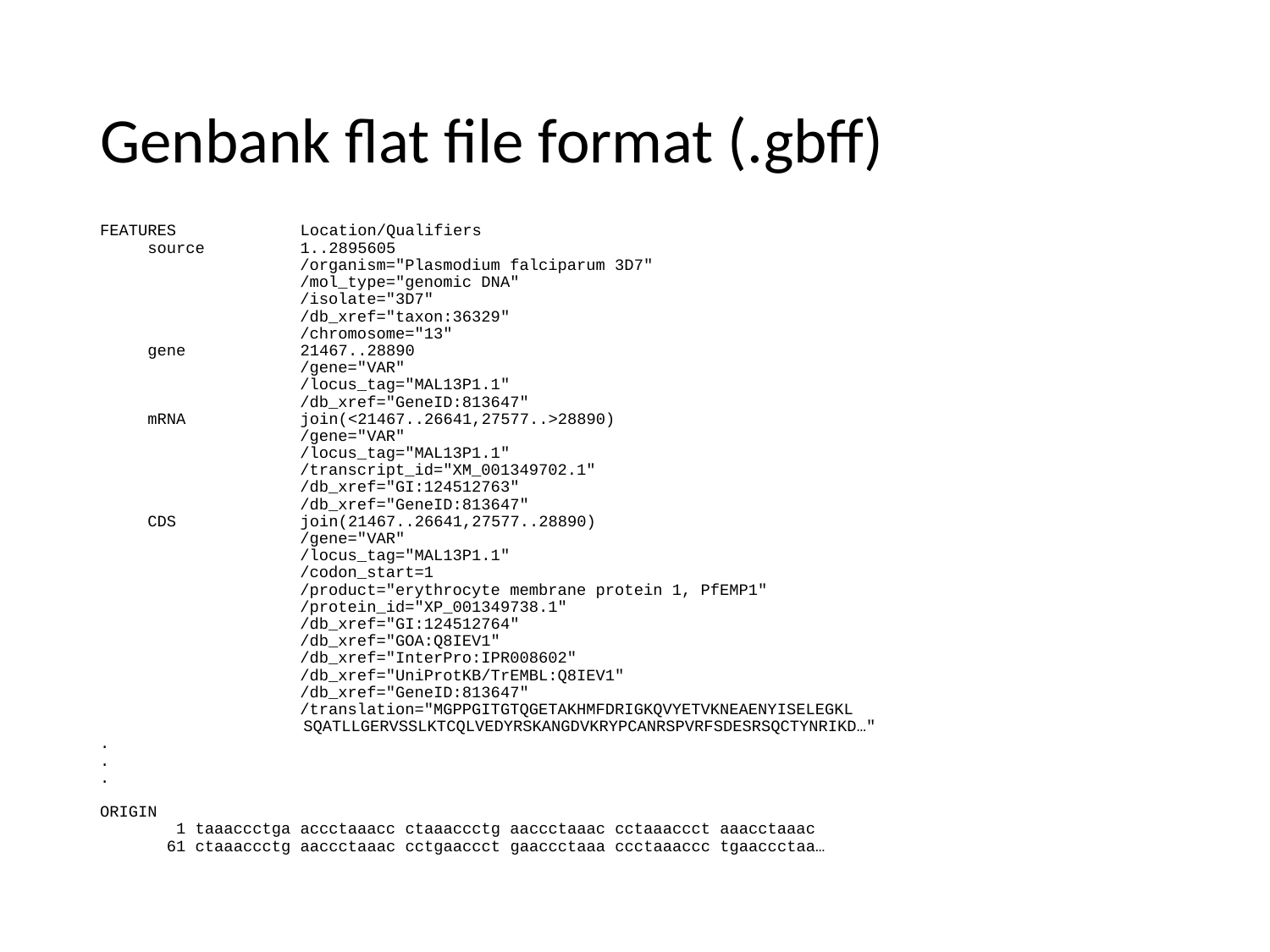

# Genbank flat file format (.gbff)
FEATURES             Location/Qualifiers
     source          1..2895605
                     /organism="Plasmodium falciparum 3D7"
                     /mol_type="genomic DNA"
                     /isolate="3D7"
                     /db_xref="taxon:36329"
                     /chromosome="13"
     gene            21467..28890
                     /gene="VAR"
                     /locus_tag="MAL13P1.1"
                     /db_xref="GeneID:813647"
     mRNA            join(<21467..26641,27577..>28890)
                     /gene="VAR"
                     /locus_tag="MAL13P1.1"
                     /transcript_id="XM_001349702.1"
                     /db_xref="GI:124512763"
                     /db_xref="GeneID:813647"
     CDS             join(21467..26641,27577..28890)
                     /gene="VAR"
                     /locus_tag="MAL13P1.1"
                     /codon_start=1
                     /product="erythrocyte membrane protein 1, PfEMP1"
                     /protein_id="XP_001349738.1"
                     /db_xref="GI:124512764"
                     /db_xref="GOA:Q8IEV1"
                     /db_xref="InterPro:IPR008602"
                     /db_xref="UniProtKB/TrEMBL:Q8IEV1"
                     /db_xref="GeneID:813647"
                     /translation="MGPPGITGTQGETAKHMFDRIGKQVYETVKNEAENYISELEGKL                   		        SQATLLGERVSSLKTCQLVEDYRSKANGDVKRYPCANRSPVRFSDESRSQCTYNRIKD…"
.
.
.

ORIGIN
        1 taaaccctga accctaaacc ctaaaccctg aaccctaaac cctaaaccct aaacctaaac
       61 ctaaaccctg aaccctaaac cctgaaccct gaaccctaaa ccctaaaccc tgaaccctaa…